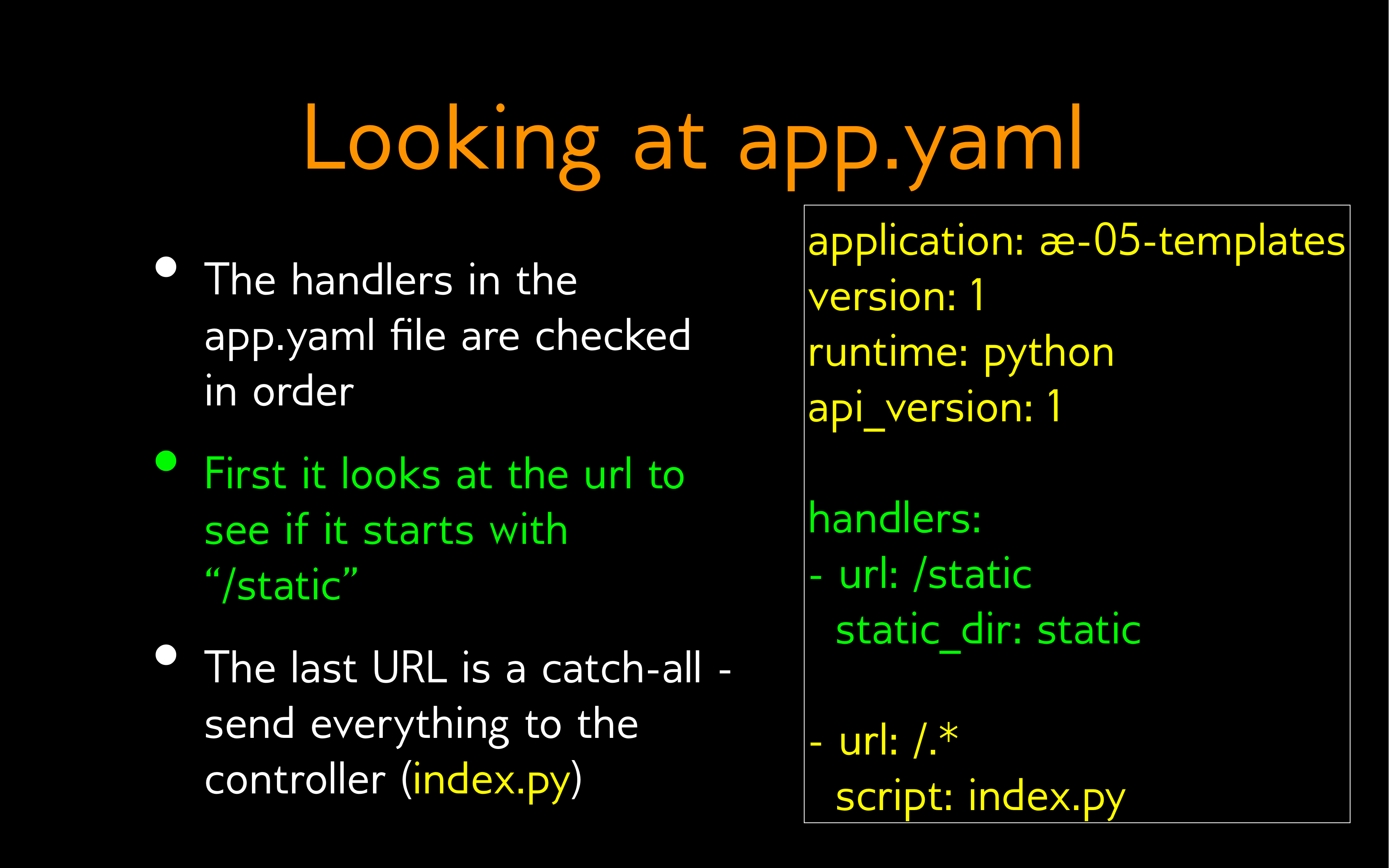

# Looking at app.yaml
application: ae-05-templates
version: 1
runtime: python
api_version: 1

handlers:
- url: /static
  static_dir: static

- url: /.*
  script: index.py
The handlers in the app.yaml file are checked in order
First it looks at the url to see if it starts with “/static”
The last URL is a catch-all - send everything to the controller (index.py)